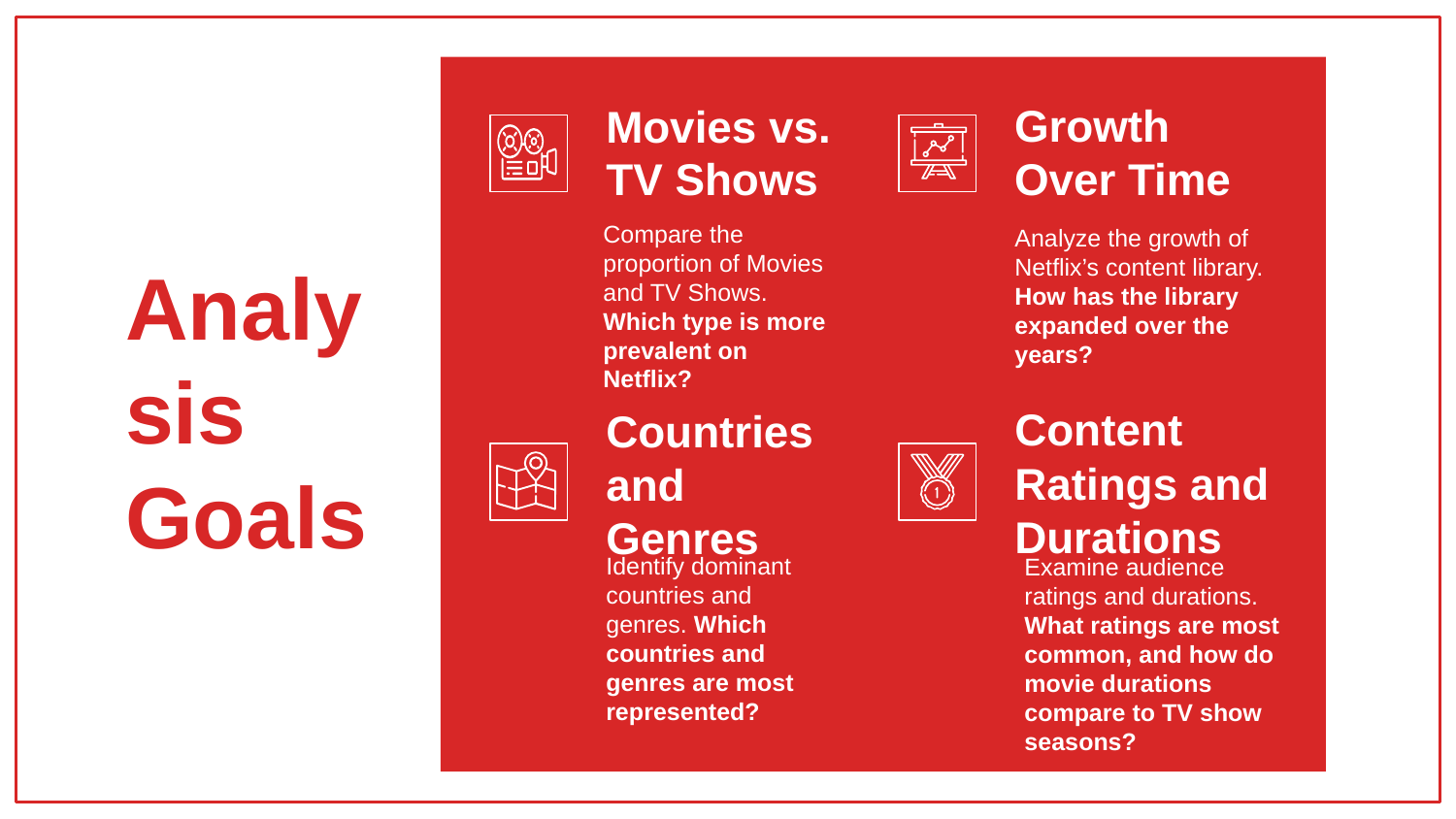

Growth Over Time
Movies vs.
TV Shows

Compare the proportion of Movies and TV Shows.
Which type is more prevalent on Netflix?
Analyze the growth of Netflix’s content library. How has the library expanded over the years?
# Analysis Goals
Countries and Genres
Content Ratings and Durations

Identify dominant countries and genres. Which countries and genres are most represented?
Examine audience ratings and durations. What ratings are most common, and how do movie durations compare to TV show seasons?